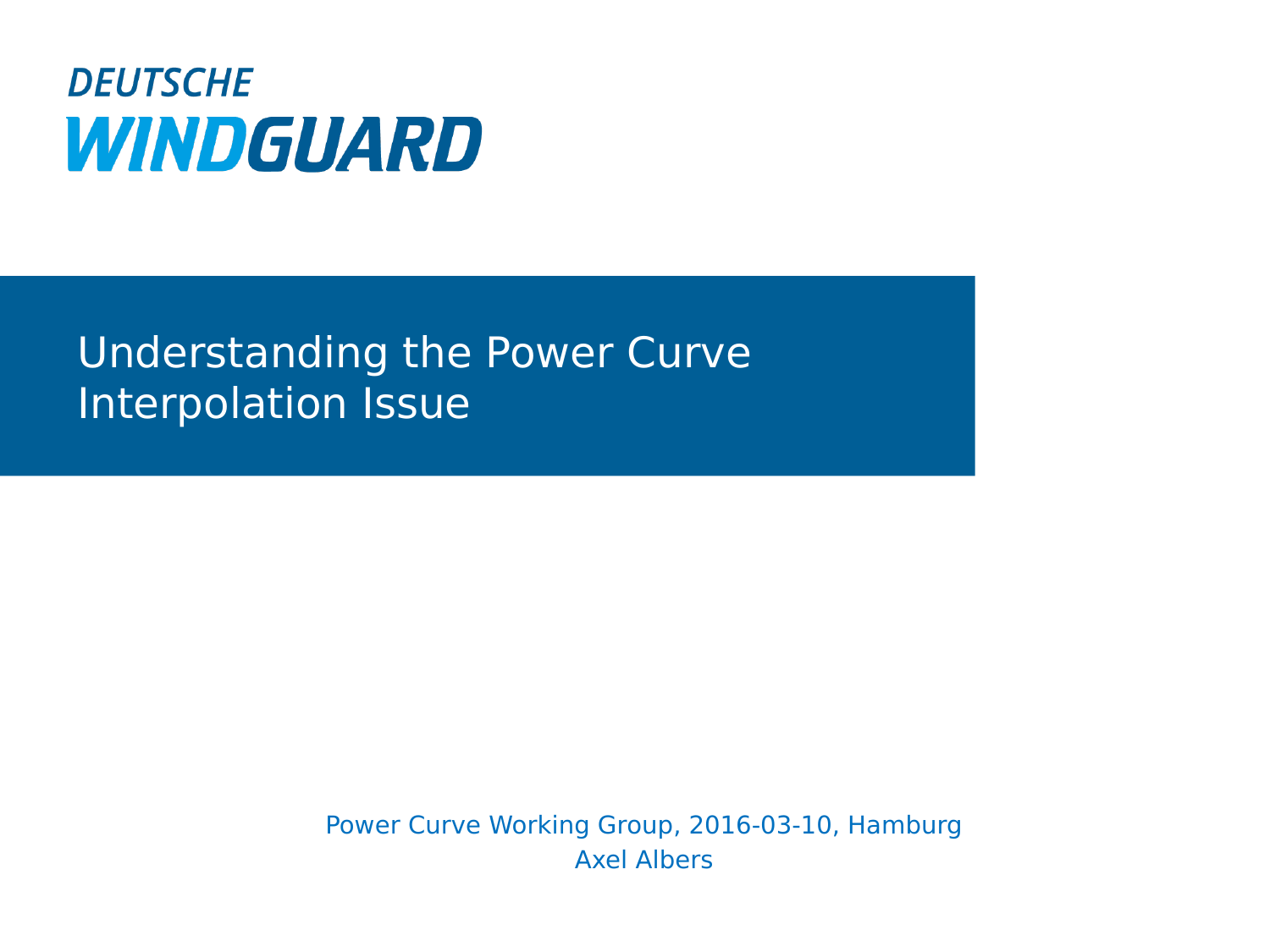

# Understanding the Power Curve Interpolation Issue

Power Curve Working Group, 2016-03-10, Hamburg
Axel Albers